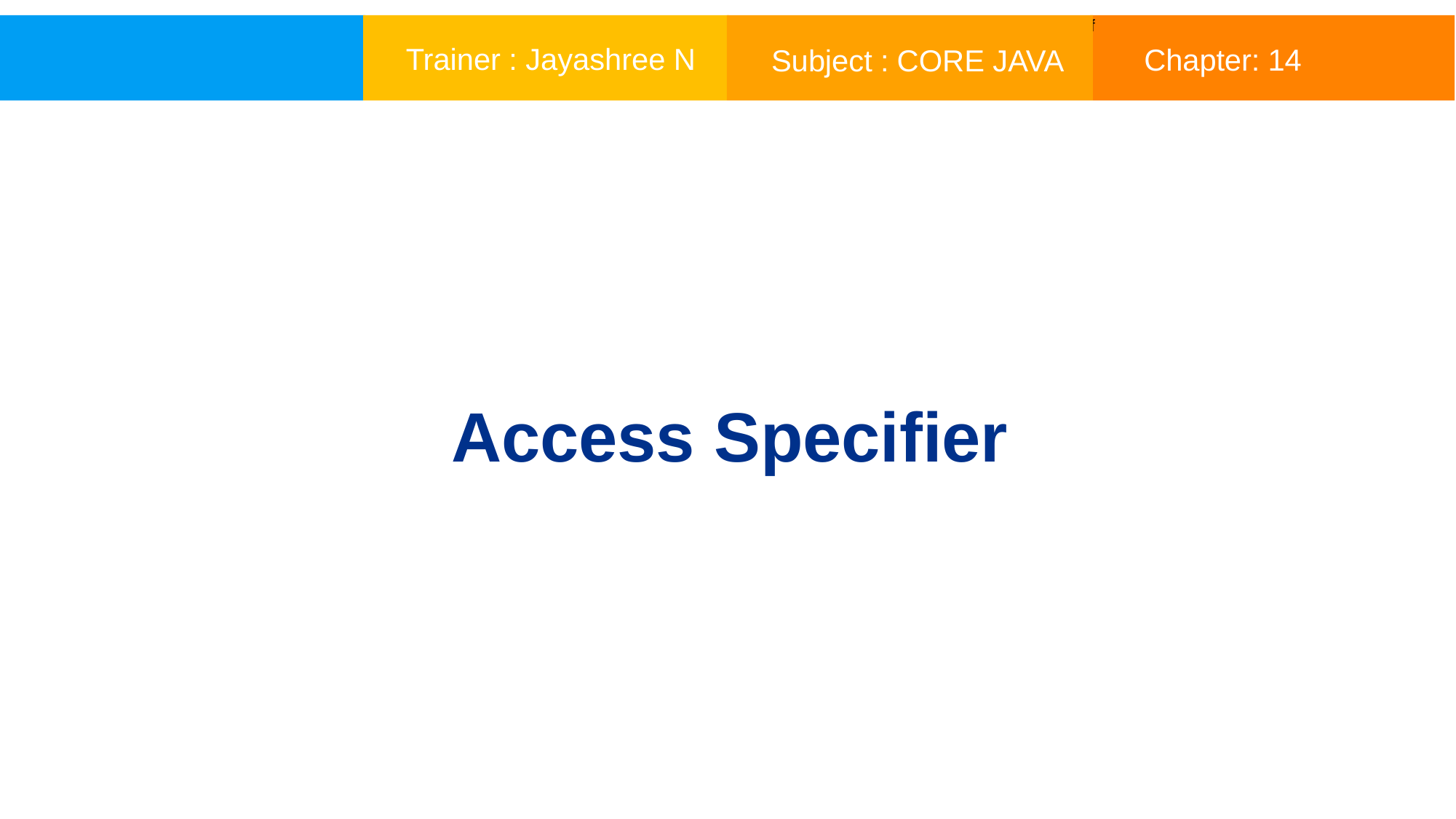

f
Trainer : Jayashree N
Chapter: 14
Subject : CORE JAVA
Access Specifier